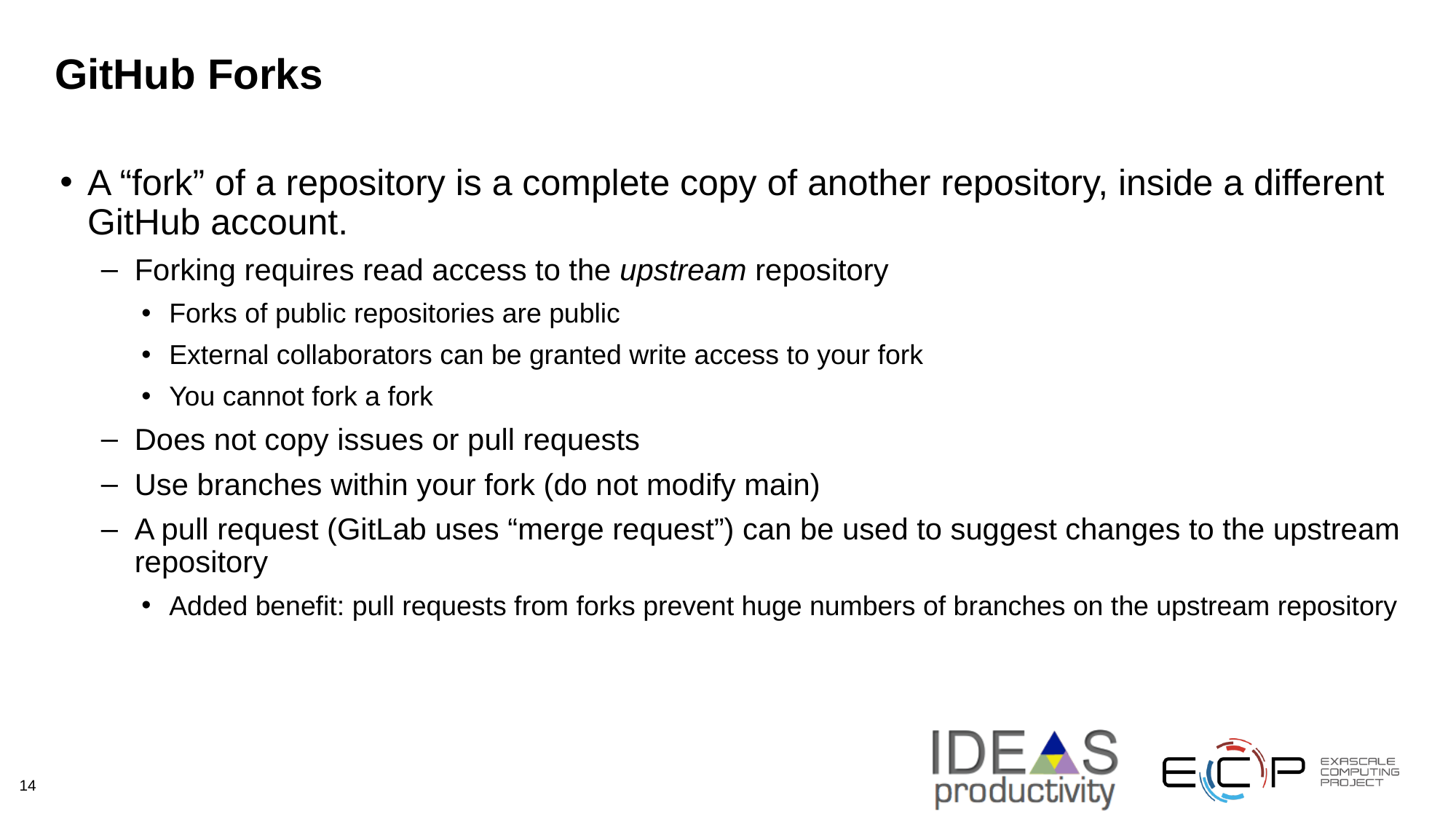

# GitHub Forks
A “fork” of a repository is a complete copy of another repository, inside a different GitHub account.
Forking requires read access to the upstream repository
Forks of public repositories are public
External collaborators can be granted write access to your fork
You cannot fork a fork
Does not copy issues or pull requests
Use branches within your fork (do not modify main)
A pull request (GitLab uses “merge request”) can be used to suggest changes to the upstream repository
Added benefit: pull requests from forks prevent huge numbers of branches on the upstream repository